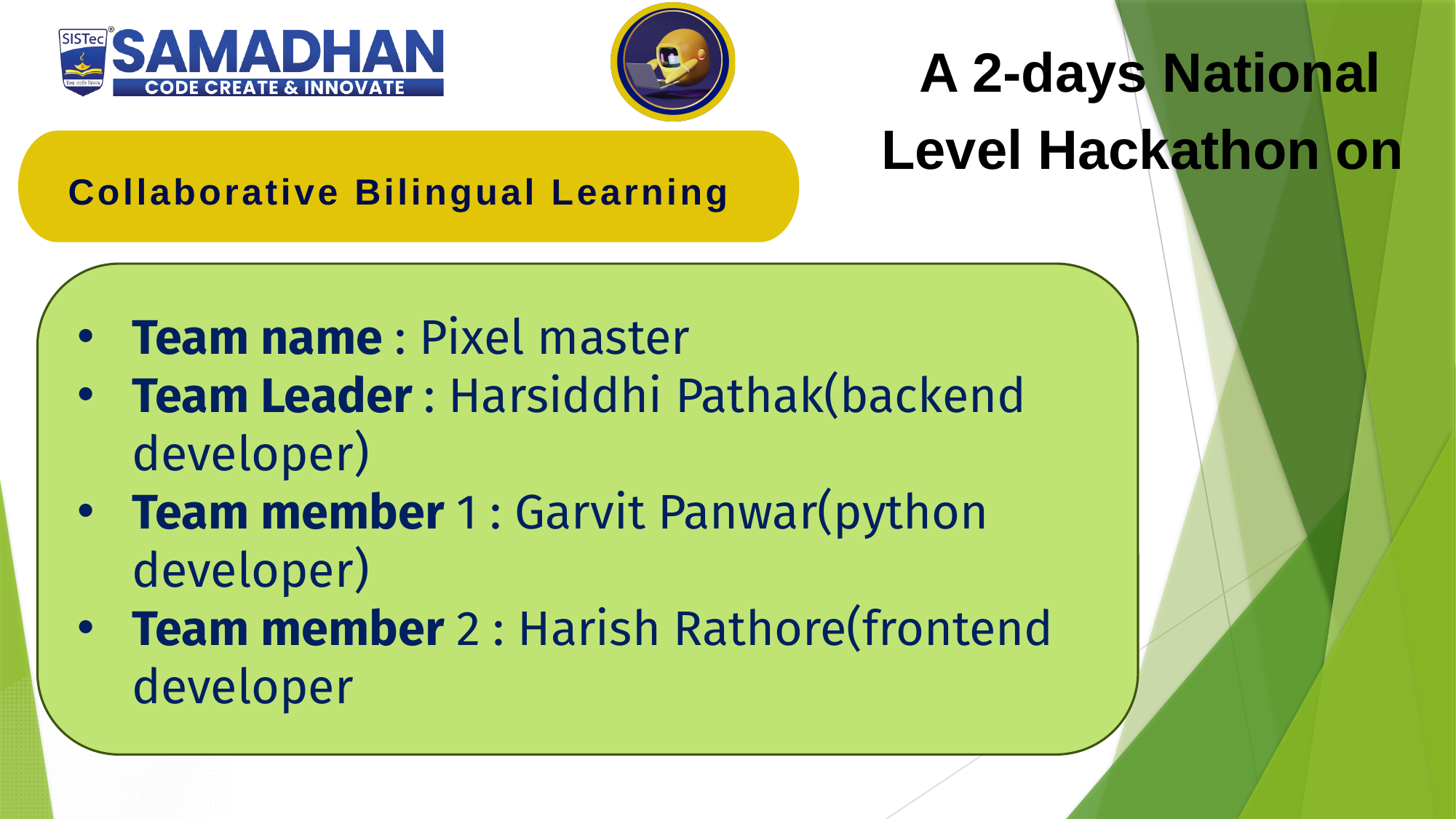

A 2-days National Level Hackathon on

Collaborative Bilingual Learning

Team name : Pixel master
Team Leader : Harsiddhi Pathak(backend developer)
Team member 1 : Garvit Panwar(python developer)
Team member 2 : Harish Rathore(frontend developer